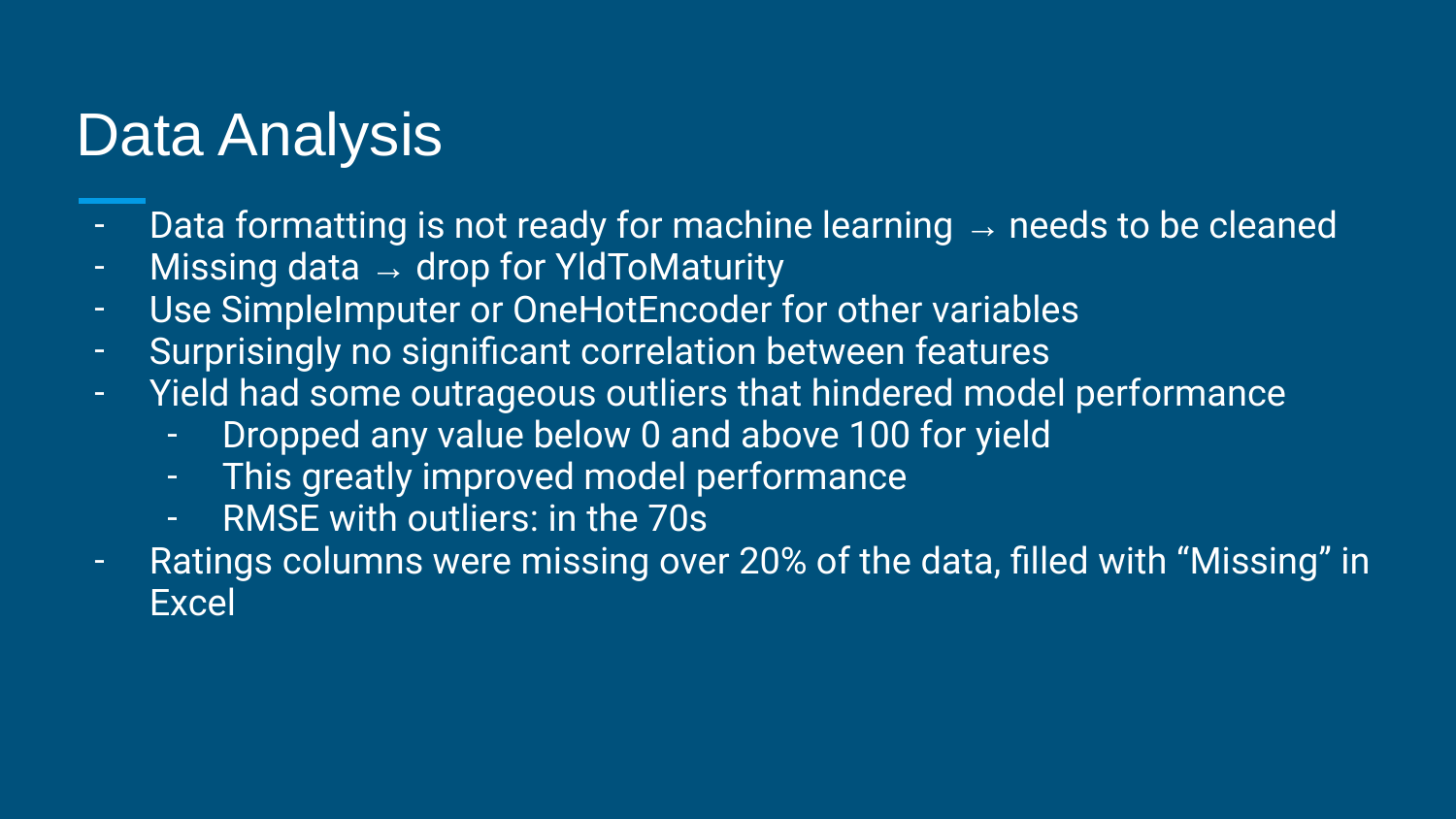

# Data Analysis
Data formatting is not ready for machine learning → needs to be cleaned
Missing data → drop for YldToMaturity
Use SimpleImputer or OneHotEncoder for other variables
Surprisingly no significant correlation between features
Yield had some outrageous outliers that hindered model performance
Dropped any value below 0 and above 100 for yield
This greatly improved model performance
RMSE with outliers: in the 70s
Ratings columns were missing over 20% of the data, filled with “Missing” in Excel